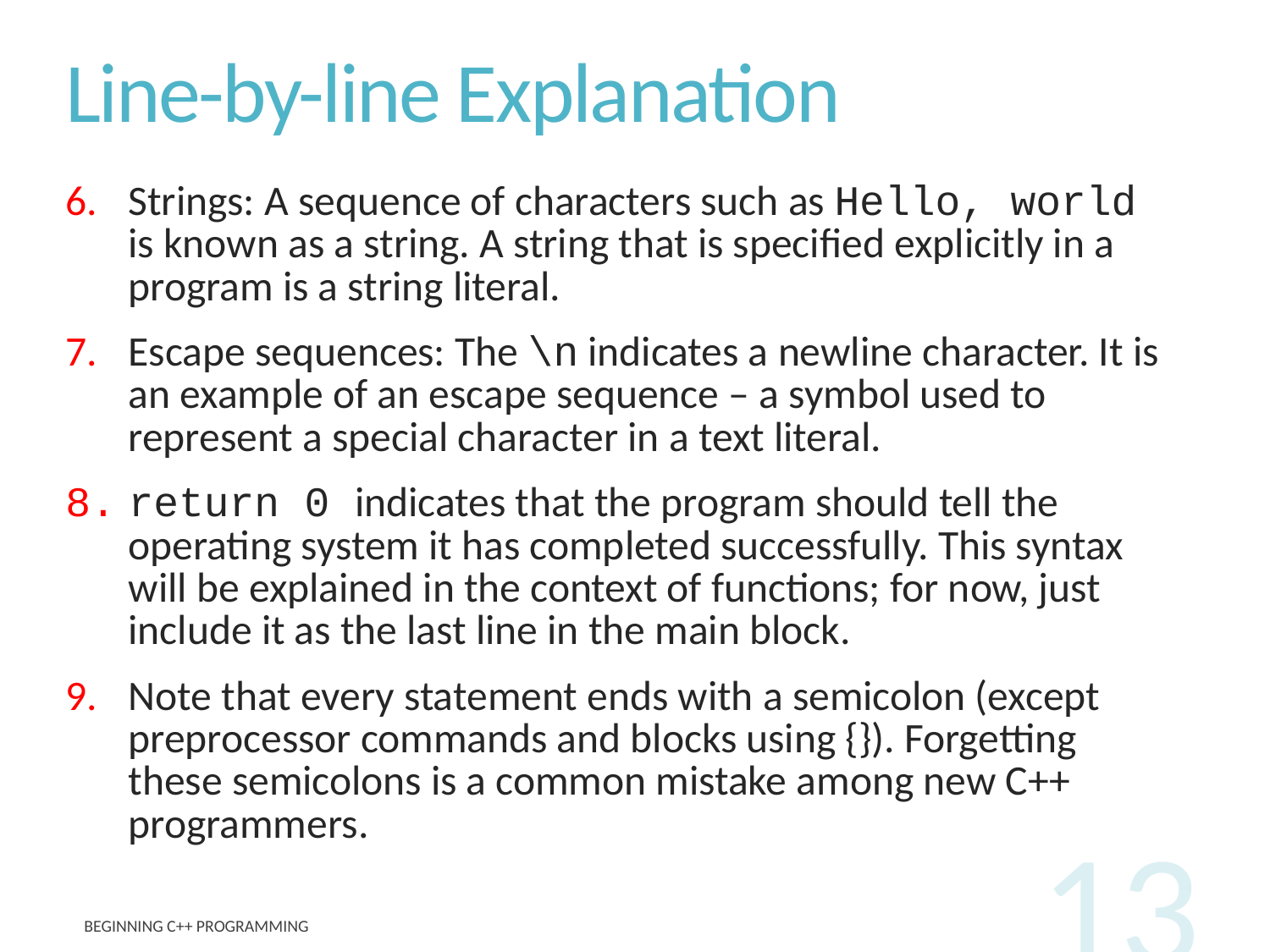

# Line-by-line Explanation
Strings: A sequence of characters such as Hello, world is known as a string. A string that is specified explicitly in a program is a string literal.
Escape sequences: The \n indicates a newline character. It is an example of an escape sequence – a symbol used to represent a special character in a text literal.
return 0 indicates that the program should tell the operating system it has completed successfully. This syntax will be explained in the context of functions; for now, just include it as the last line in the main block.
Note that every statement ends with a semicolon (except preprocessor commands and blocks using {}). Forgetting these semicolons is a common mistake among new C++ programmers.
13
Beginning C++ Programming